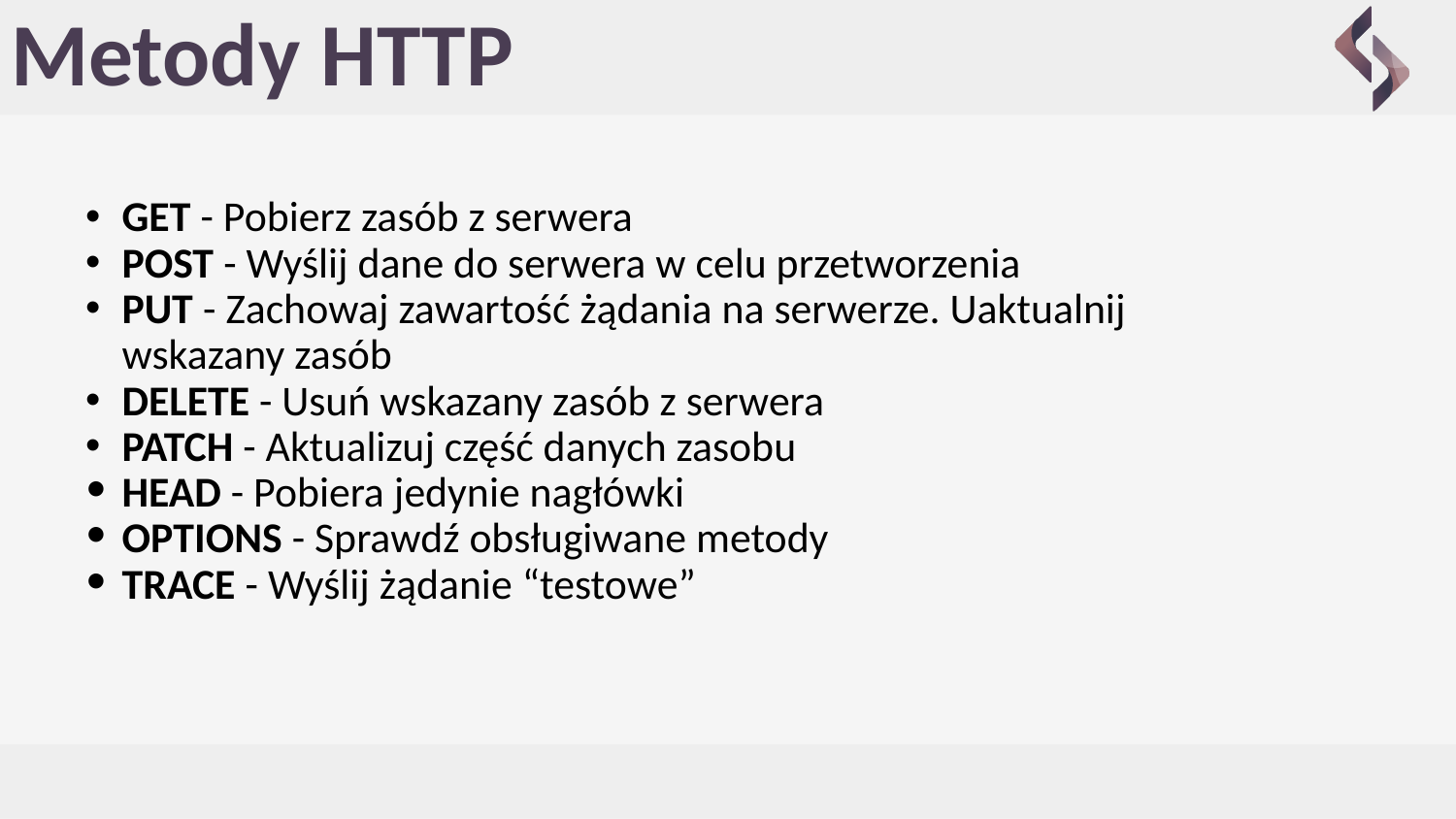

# Metody HTTP
GET - Pobierz zasób z serwera
POST - Wyślij dane do serwera w celu przetworzenia
PUT - Zachowaj zawartość żądania na serwerze. Uaktualnij wskazany zasób
DELETE - Usuń wskazany zasób z serwera
PATCH - Aktualizuj część danych zasobu
HEAD - Pobiera jedynie nagłówki
OPTIONS - Sprawdź obsługiwane metody
TRACE - Wyślij żądanie “testowe”